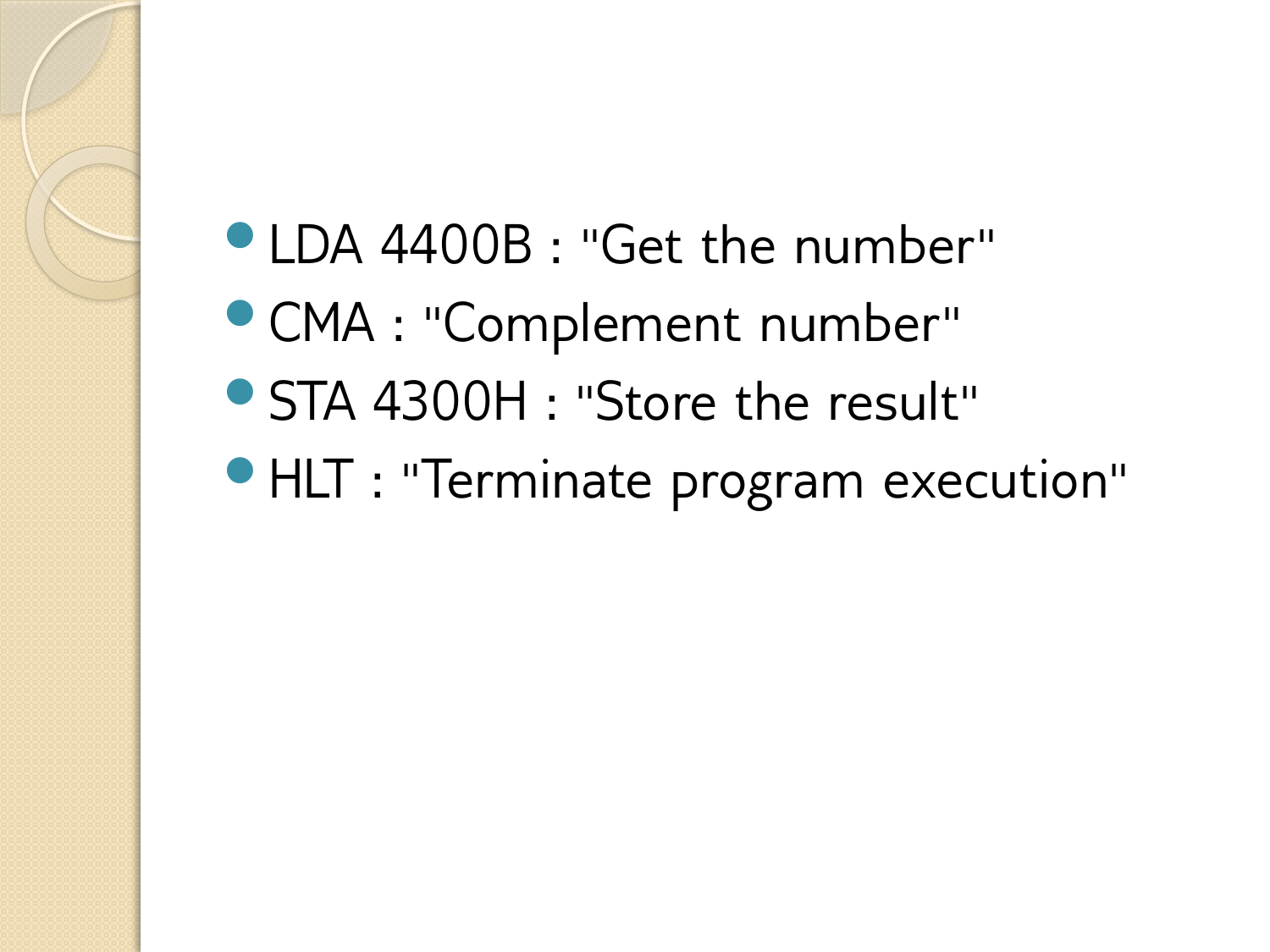

#
LDA 4400B : "Get the number"
CMA : "Complement number"
STA 4300H : "Store the result"
HLT : "Terminate program execution"